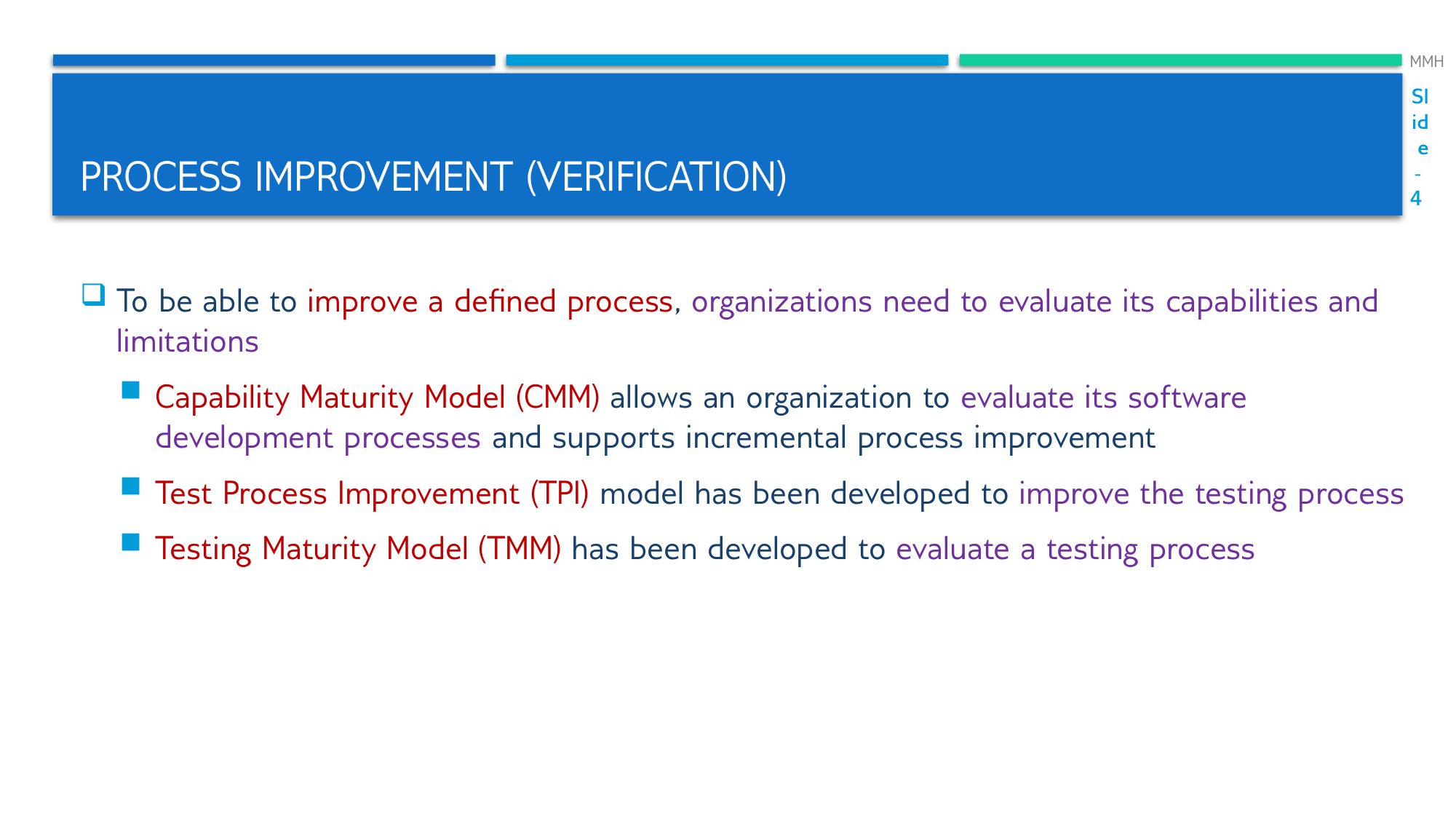

MMH
Slide - 4
# Process improvement (Verification)
To be able to improve a defined process, organizations need to evaluate its capabilities and limitations
Capability Maturity Model (CMM) allows an organization to evaluate its software development processes and supports incremental process improvement
Test Process Improvement (TPI) model has been developed to improve the testing process
Testing Maturity Model (TMM) has been developed to evaluate a testing process